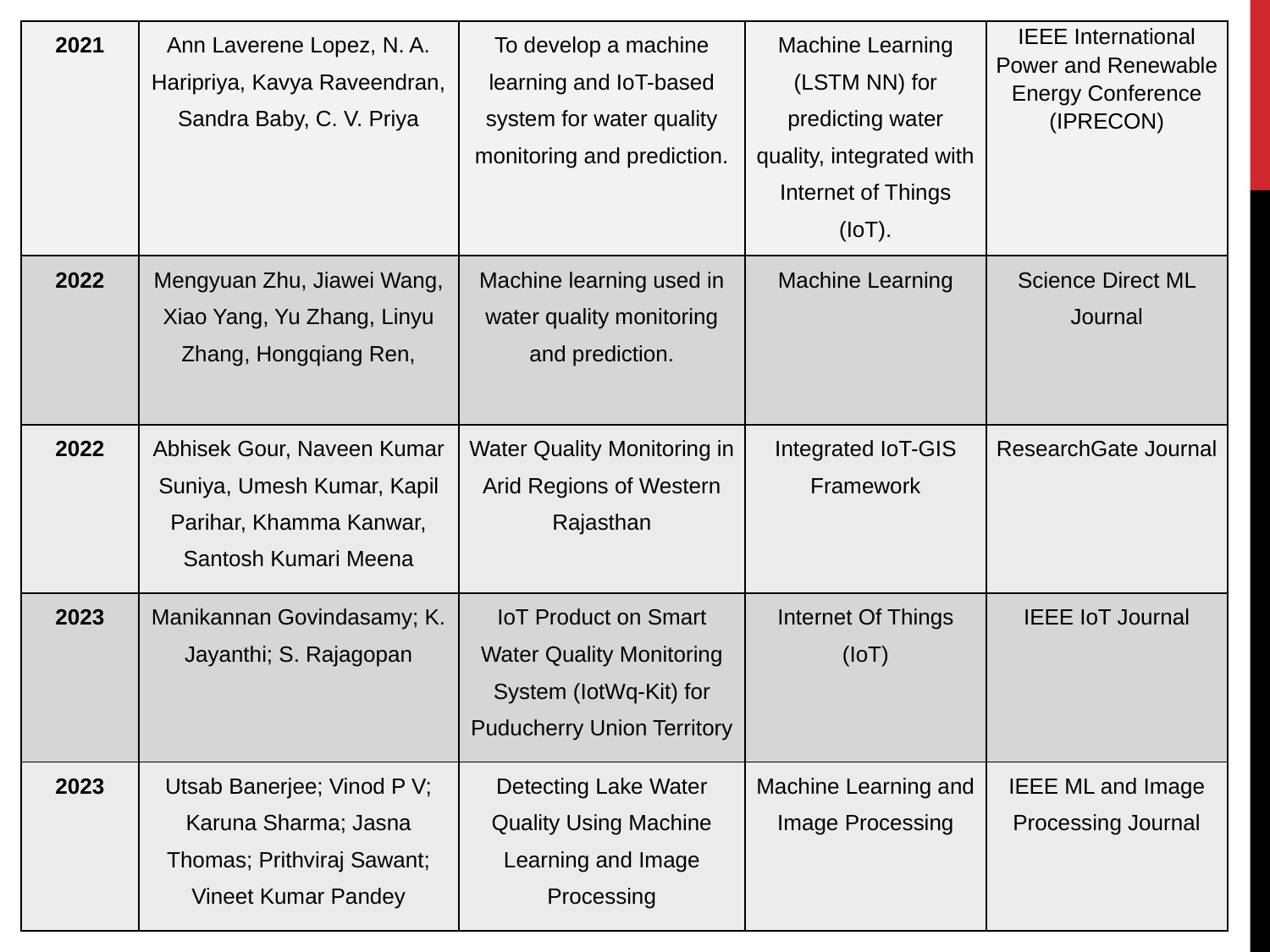

| 2021 | Ann Laverene Lopez, N. A. Haripriya, Kavya Raveendran, Sandra Baby, C. V. Priya | To develop a machine learning and IoT-based system for water quality monitoring and prediction. | Machine Learning (LSTM NN) for predicting water quality, integrated with Internet of Things (IoT). | IEEE International Power and Renewable Energy Conference (IPRECON) |
| --- | --- | --- | --- | --- |
| 2022 | Mengyuan Zhu, Jiawei Wang, Xiao Yang, Yu Zhang, Linyu Zhang, Hongqiang Ren, | Machine learning used in water quality monitoring and prediction. | Machine Learning | Science Direct ML Journal |
| 2022 | Abhisek Gour, Naveen Kumar Suniya, Umesh Kumar, Kapil Parihar, Khamma Kanwar, Santosh Kumari Meena | Water Quality Monitoring in Arid Regions of Western Rajasthan | Integrated IoT-GIS Framework | ResearchGate Journal |
| 2023 | Manikannan Govindasamy; K. Jayanthi; S. Rajagopan | IoT Product on Smart Water Quality Monitoring System (IotWq-Kit) for Puducherry Union Territory | Internet Of Things (IoT) | IEEE IoT Journal |
| 2023 | Utsab Banerjee; Vinod P V; Karuna Sharma; Jasna Thomas; Prithviraj Sawant; Vineet Kumar Pandey | Detecting Lake Water Quality Using Machine Learning and Image Processing | Machine Learning and Image Processing | IEEE ML and Image Processing Journal |